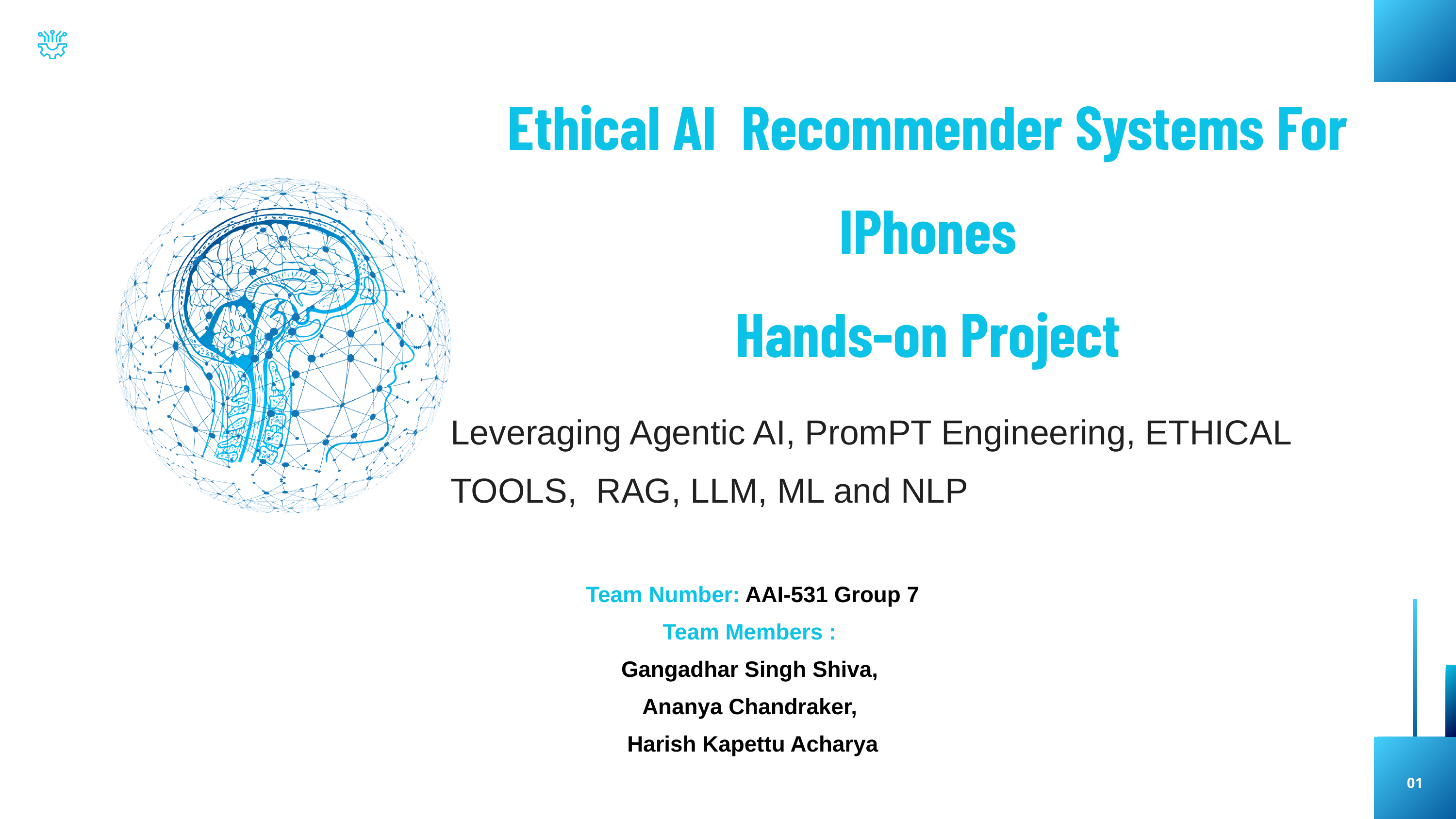

Ethical AI  Recommender Systems For IPhones
Hands-on Project

Leveraging Agentic AI, PromPT Engineering, ETHICAL TOOLS,  RAG, LLM, ML and NLP

Team Number
Team Members : Gangadhar Singh Shiva, Ananya Chandraker, Harish Kapettu Acharya

Team Number: AAI-531 Group 7
Team Members :
Gangadhar Singh Shiva,
Ananya Chandraker,
Harish Kapettu Acharya

01